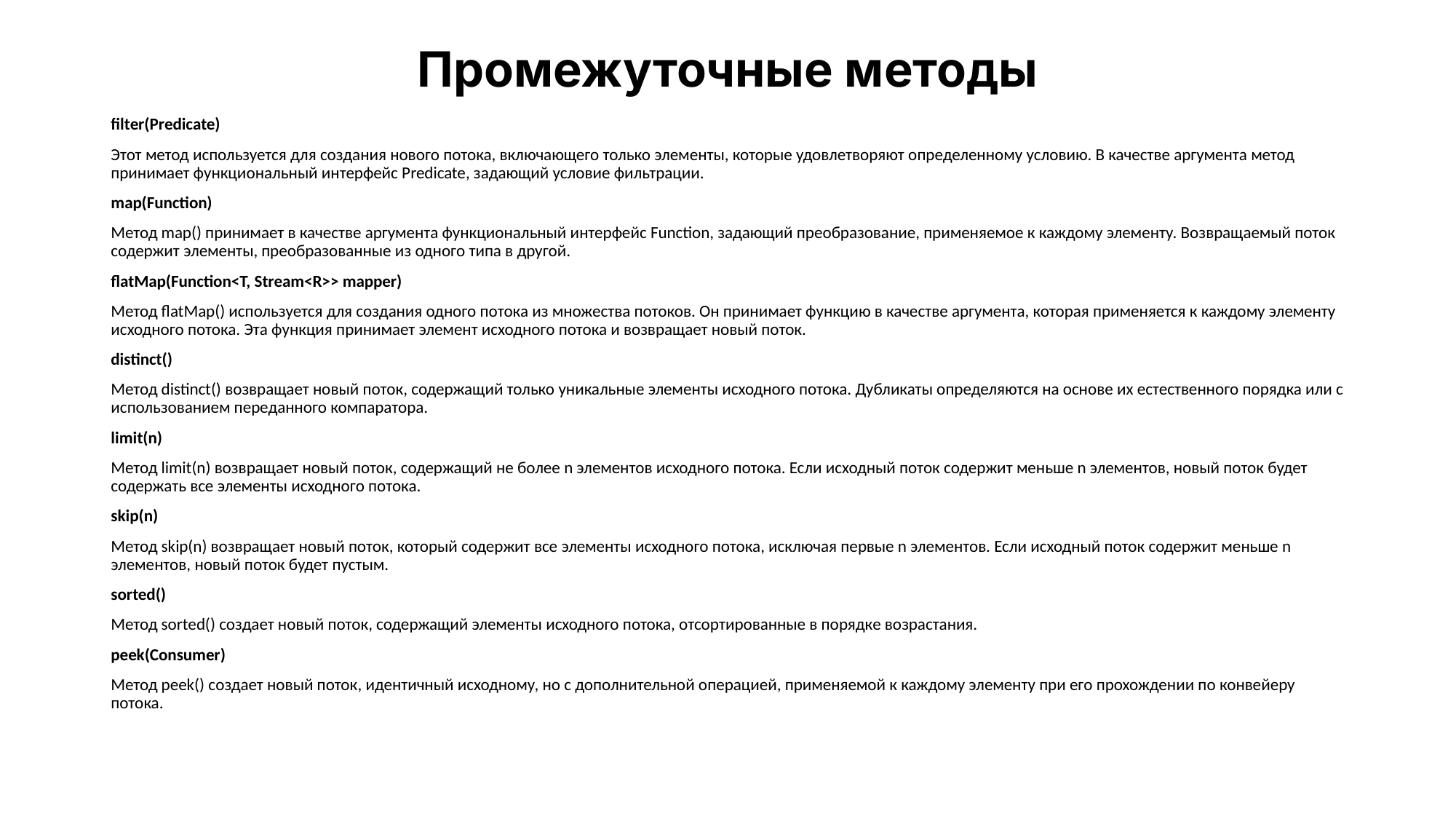

# Промежуточные методы
filter(Predicate)
Этот метод используется для создания нового потока, включающего только элементы, которые удовлетворяют определенному условию. В качестве аргумента метод принимает функциональный интерфейс Predicate, задающий условие фильтрации.
map(Function)
Метод map() принимает в качестве аргумента функциональный интерфейс Function, задающий преобразование, применяемое к каждому элементу. Возвращаемый поток содержит элементы, преобразованные из одного типа в другой.
flatMap(Function<T, Stream<R>> mapper)
Метод flatMap() используется для создания одного потока из множества потоков. Он принимает функцию в качестве аргумента, которая применяется к каждому элементу исходного потока. Эта функция принимает элемент исходного потока и возвращает новый поток.
distinct()
Метод distinct() возвращает новый поток, содержащий только уникальные элементы исходного потока. Дубликаты определяются на основе их естественного порядка или с использованием переданного компаратора.
limit(n)
Метод limit(n) возвращает новый поток, содержащий не более n элементов исходного потока. Если исходный поток содержит меньше n элементов, новый поток будет содержать все элементы исходного потока.
skip(n)
Метод skip(n) возвращает новый поток, который содержит все элементы исходного потока, исключая первые n элементов. Если исходный поток содержит меньше n элементов, новый поток будет пустым.
sorted()
Метод sorted() создает новый поток, содержащий элементы исходного потока, отсортированные в порядке возрастания.
peek(Consumer)
Метод peek() создает новый поток, идентичный исходному, но с дополнительной операцией, применяемой к каждому элементу при его прохождении по конвейеру потока.